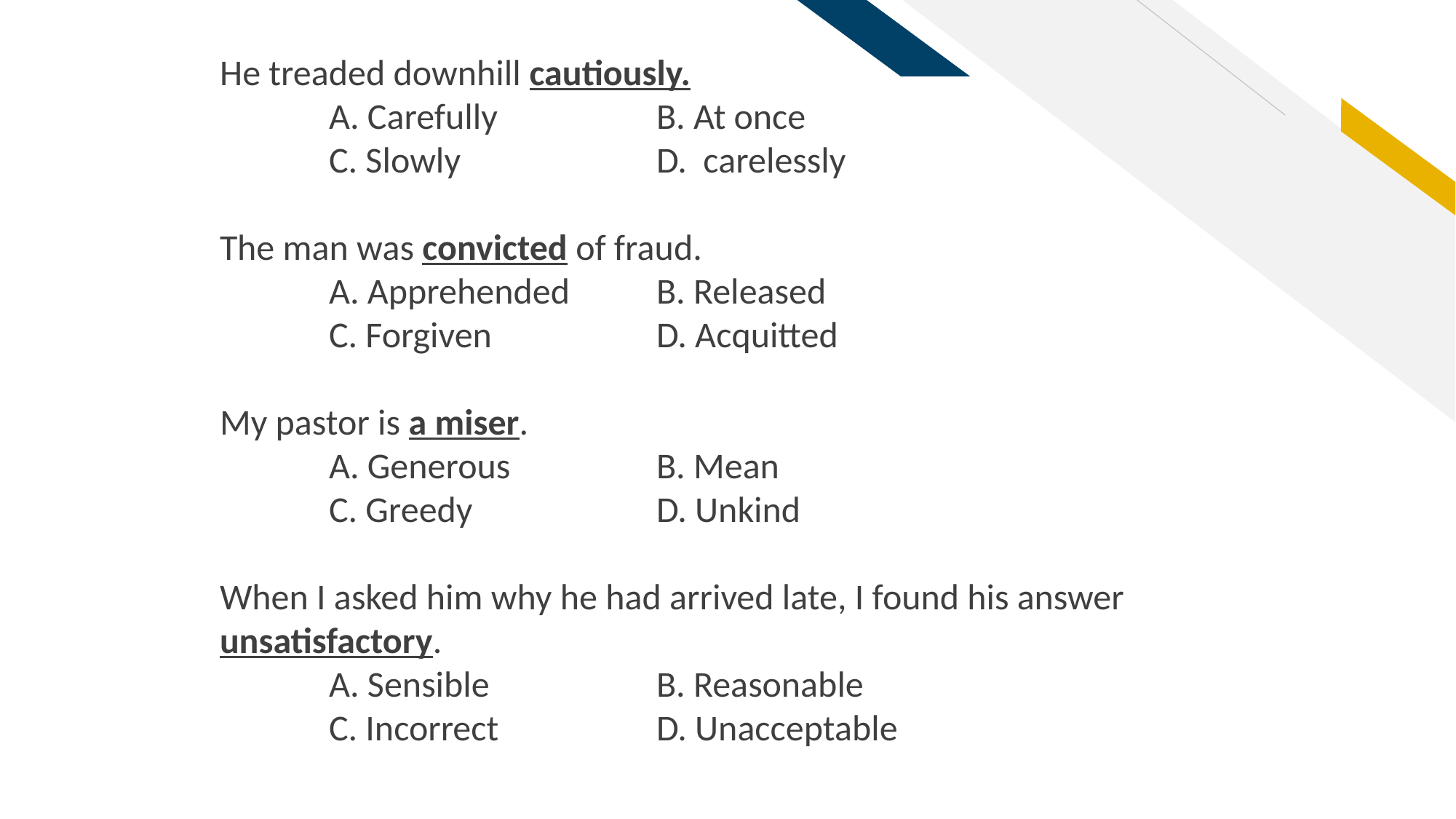

He treaded downhill cautiously.
	A. Carefully		B. At once
	C. Slowly		D.  carelessly

The man was convicted of fraud.
	A. Apprehended	B. Released
	C. Forgiven		D. Acquitted

My pastor is a miser.
	A. Generous		B. Mean
	C. Greedy		D. Unkind

When I asked him why he had arrived late, I found his answer unsatisfactory.
	A. Sensible		B. Reasonable
	C. Incorrect		D. Unacceptable